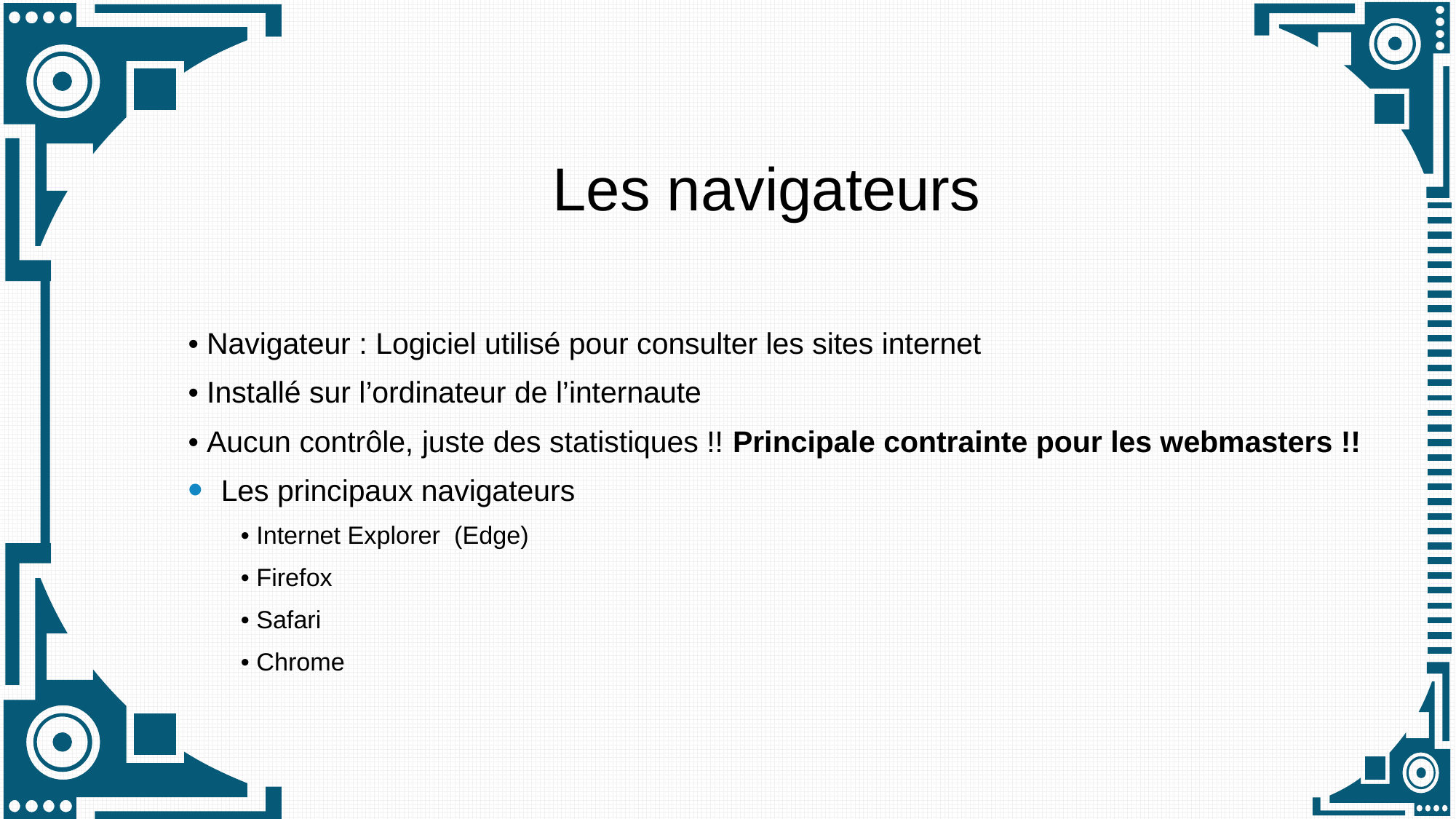

# Les navigateurs
• Navigateur : Logiciel utilisé pour consulter les sites internet
• Installé sur l’ordinateur de l’internaute
• Aucun contrôle, juste des statistiques !! Principale contrainte pour les webmasters !!
Les principaux navigateurs
• Internet Explorer  (Edge)
• Firefox
• Safari
• Chrome